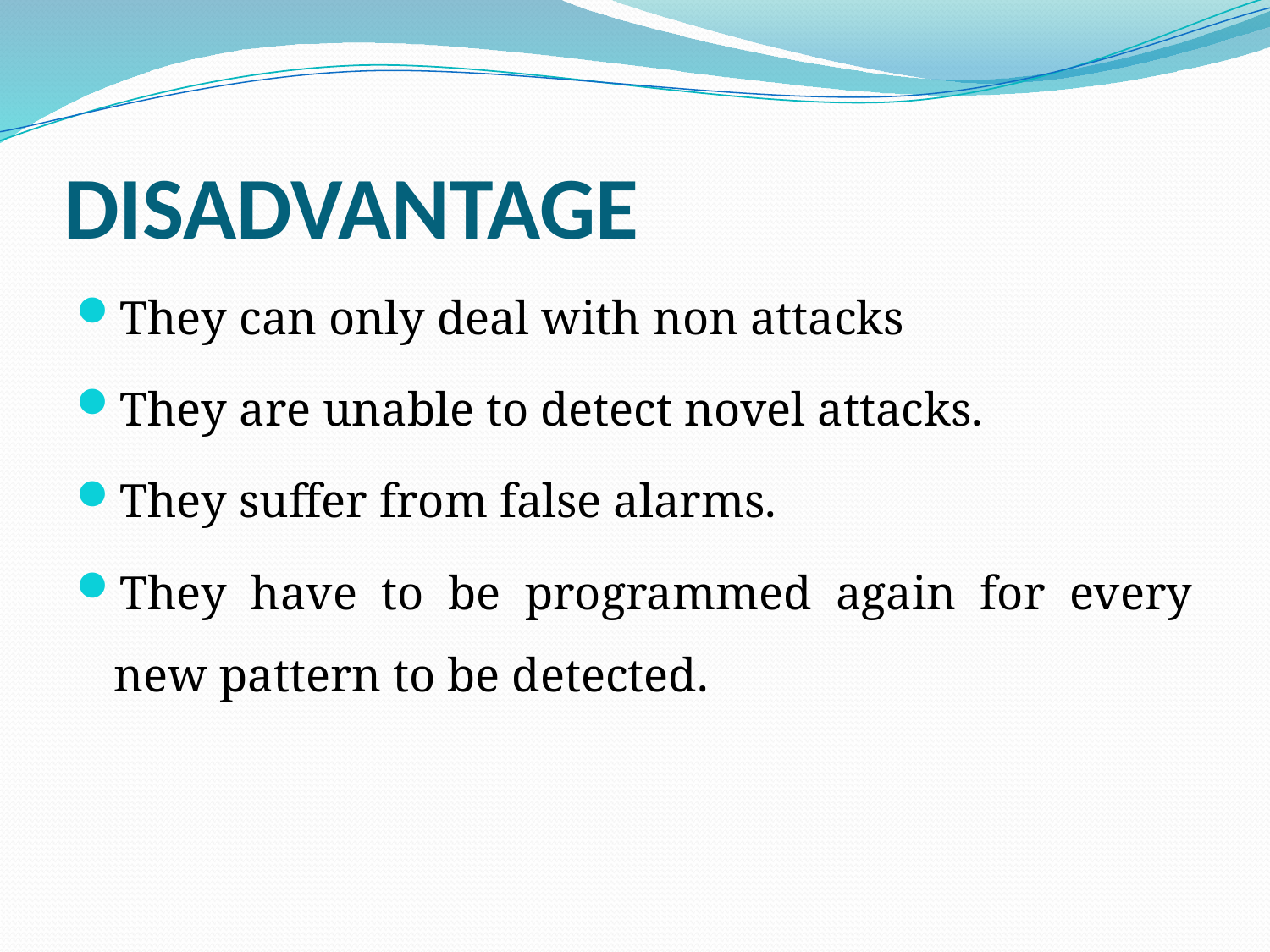

# DISADVANTAGE

They can only deal with non attacks
They are unable to detect novel attacks.
They suffer from false alarms.
They have to be programmed again for every new pattern to be detected.